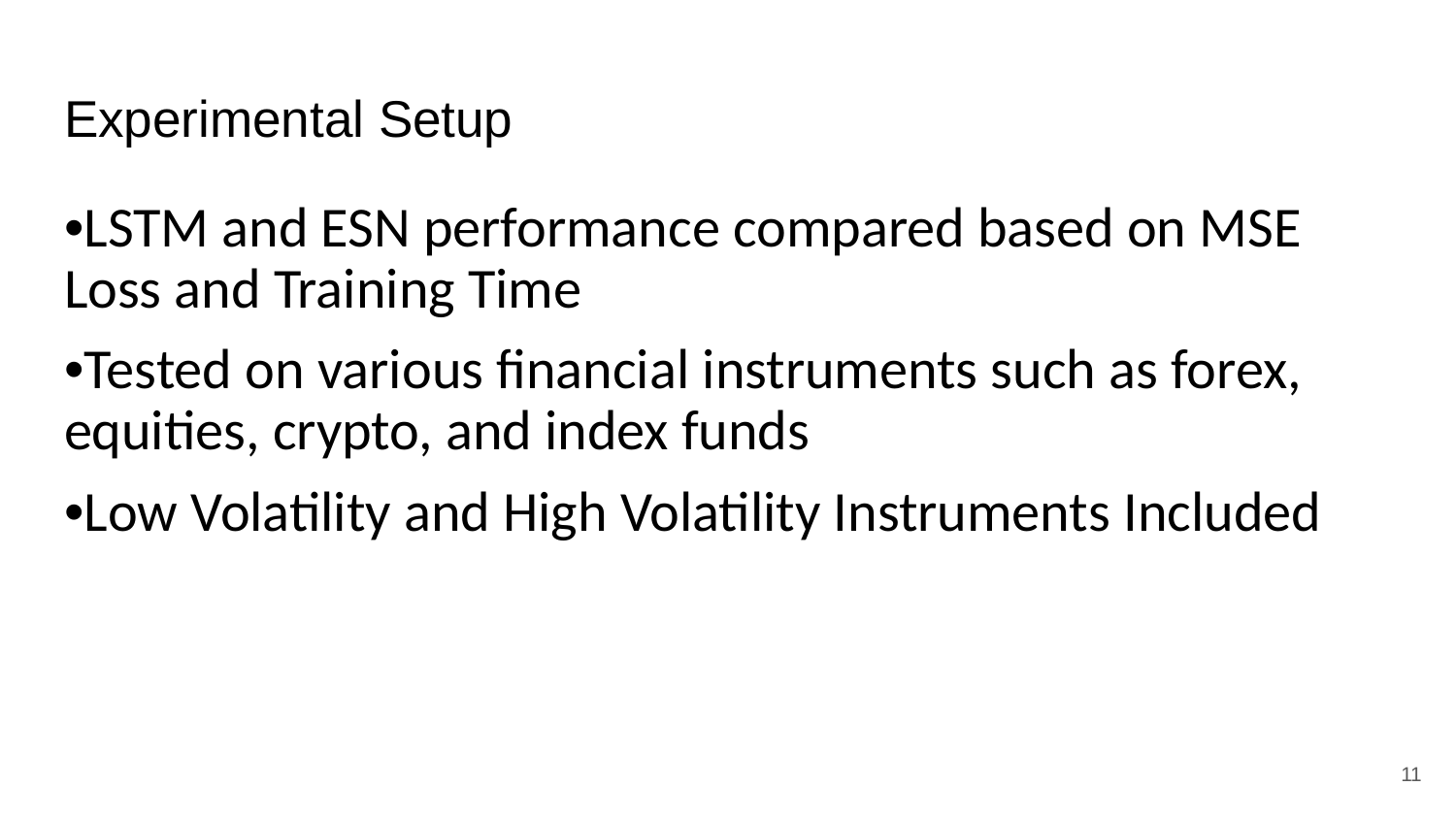

# Experimental Setup
•LSTM and ESN performance compared based on MSE Loss and Training Time
•Tested on various financial instruments such as forex, equities, crypto, and index funds
•Low Volatility and High Volatility Instruments Included

11